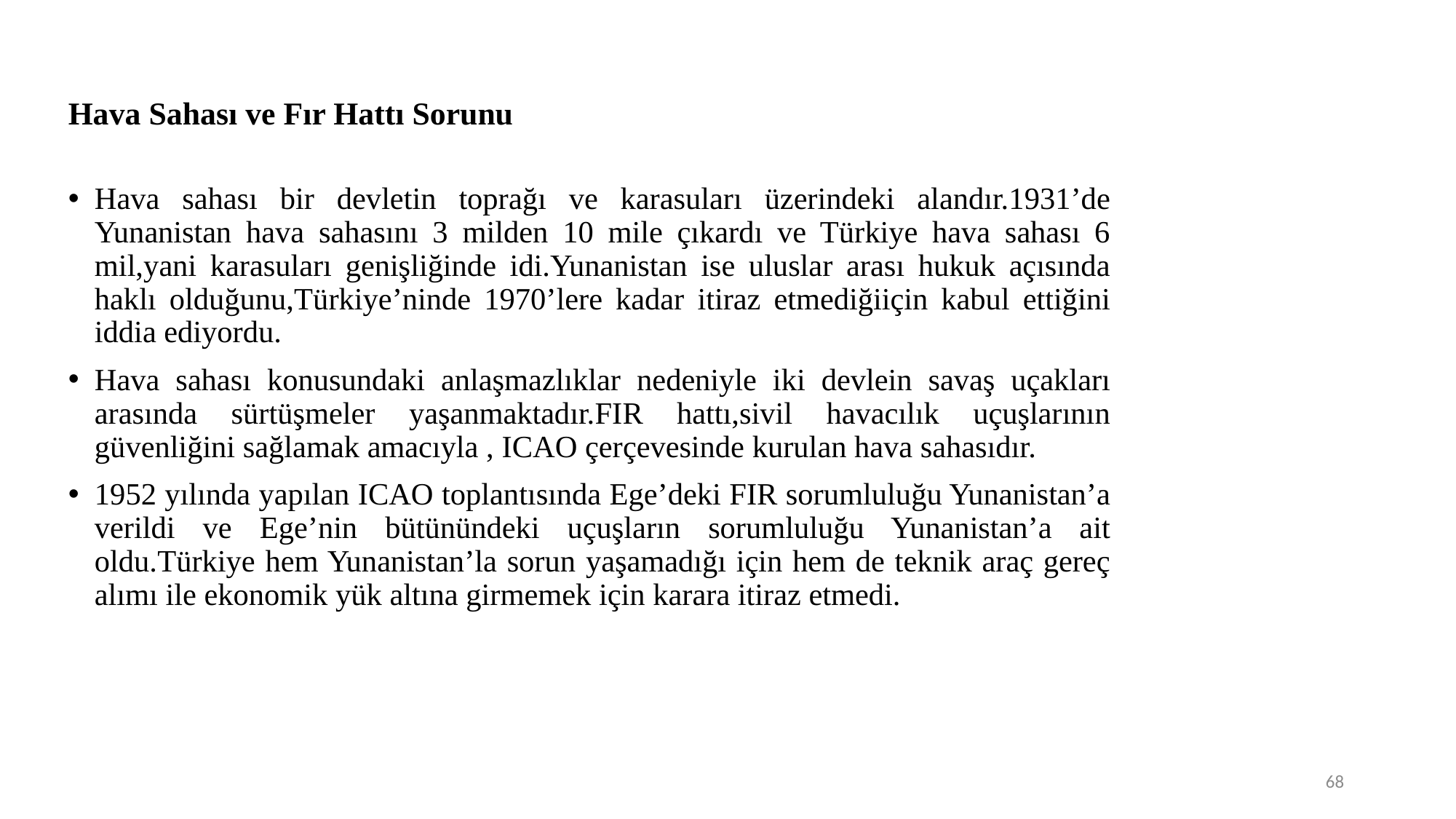

# Hava Sahası ve Fır Hattı Sorunu
Hava sahası bir devletin toprağı ve karasuları üzerindeki alandır.1931’de Yunanistan hava sahasını 3 milden 10 mile çıkardı ve Türkiye hava sahası 6 mil,yani karasuları genişliğinde idi.Yunanistan ise uluslar arası hukuk açısında haklı olduğunu,Türkiye’ninde 1970’lere kadar itiraz etmediğiiçin kabul ettiğini iddia ediyordu.
Hava sahası konusundaki anlaşmazlıklar nedeniyle iki devlein savaş uçakları arasında sürtüşmeler yaşanmaktadır.FIR hattı,sivil havacılık uçuşlarının güvenliğini sağlamak amacıyla , ICAO çerçevesinde kurulan hava sahasıdır.
1952 yılında yapılan ICAO toplantısında Ege’deki FIR sorumluluğu Yunanistan’a verildi ve Ege’nin bütünündeki uçuşların sorumluluğu Yunanistan’a ait oldu.Türkiye hem Yunanistan’la sorun yaşamadığı için hem de teknik araç gereç alımı ile ekonomik yük altına girmemek için karara itiraz etmedi.

68